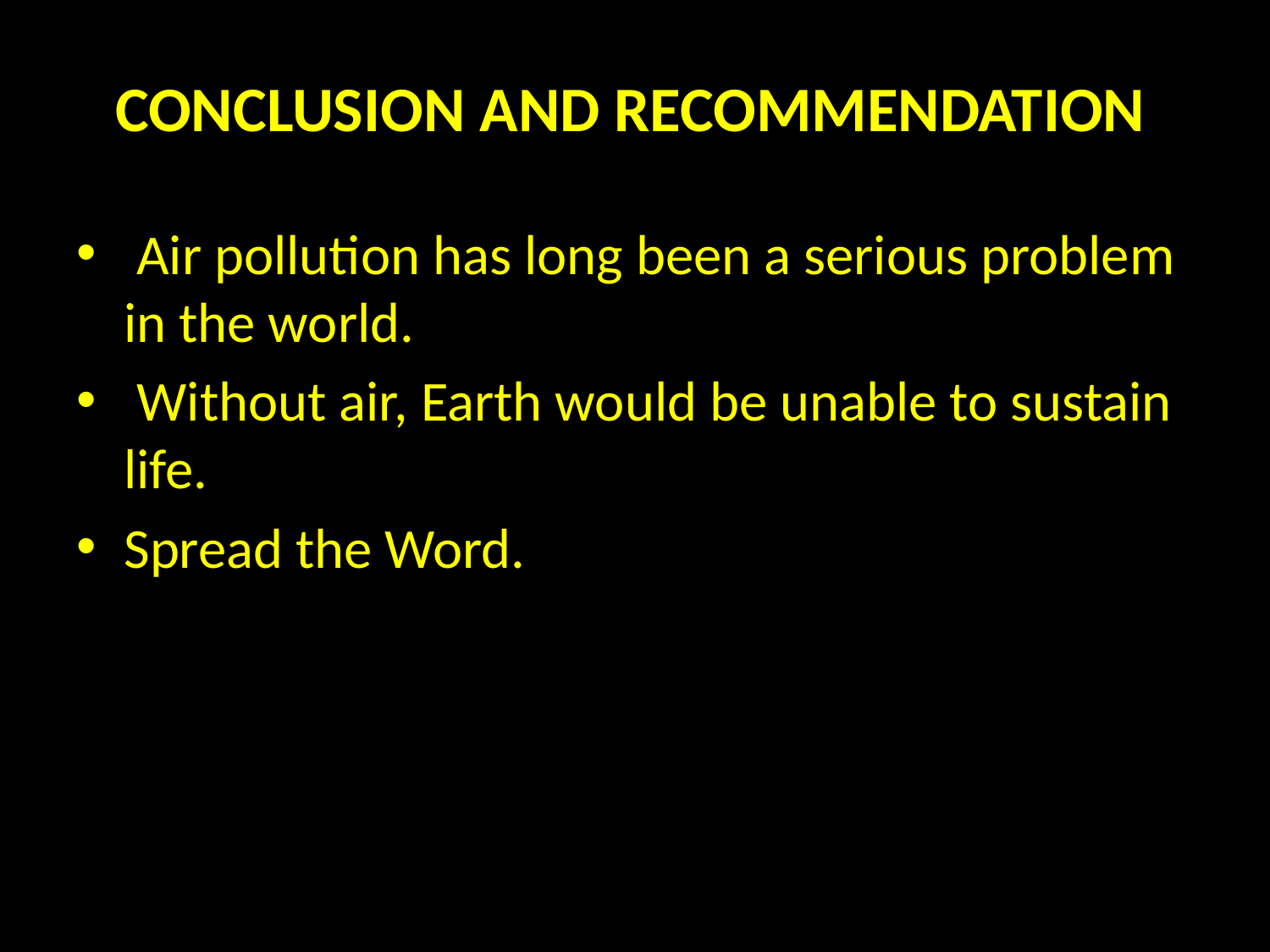

# CONCLUSION AND RECOMMENDATIONS
 Air pollution has long been a serious problem in the world.
 Without air, Earth would be unable to sustain life.
Spread the Word.